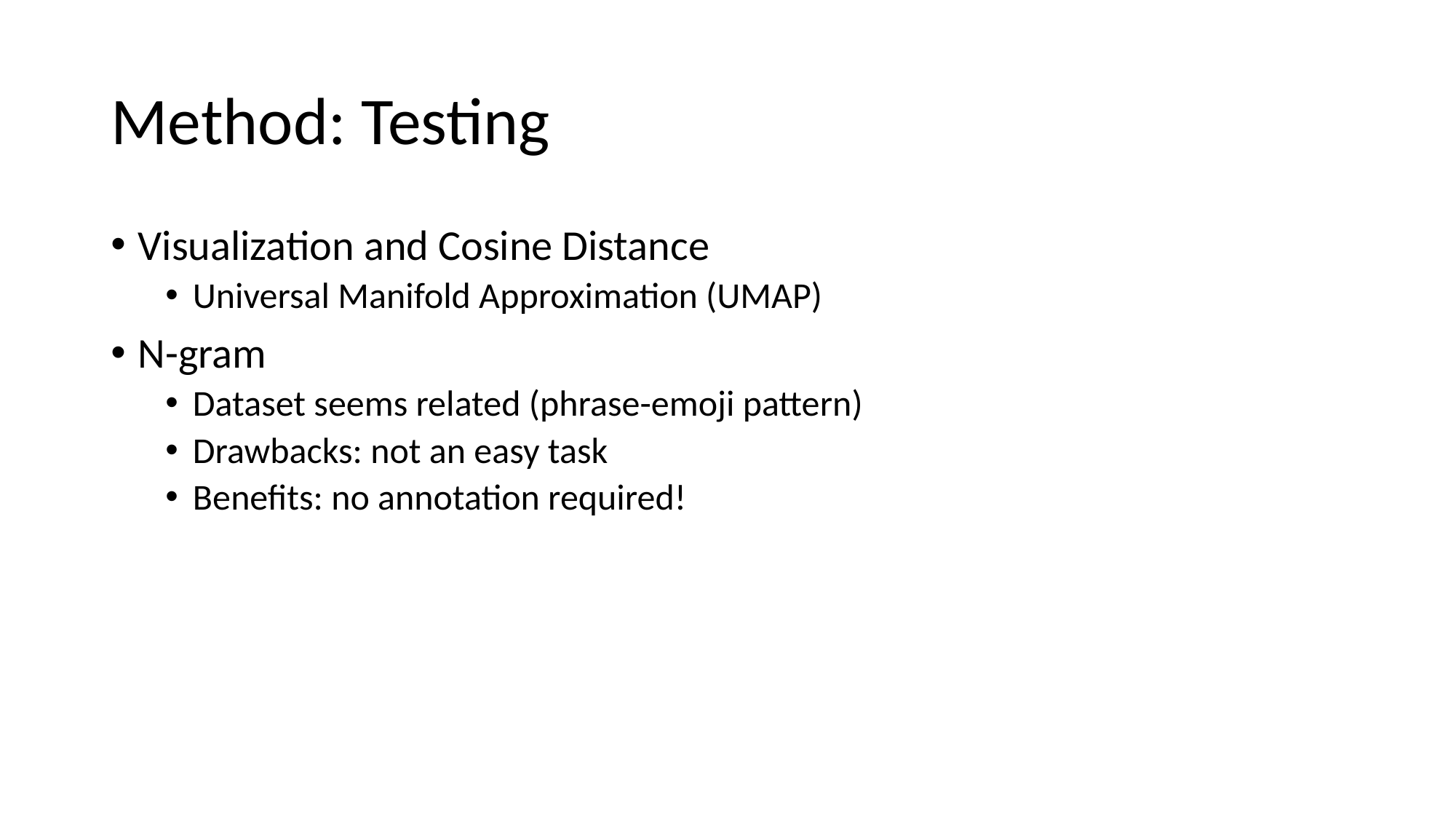

# Method: Testing
Visualization and Cosine Distance
Universal Manifold Approximation (UMAP)
N-gram
Dataset seems related (phrase-emoji pattern)
Drawbacks: not an easy task
Benefits: no annotation required!